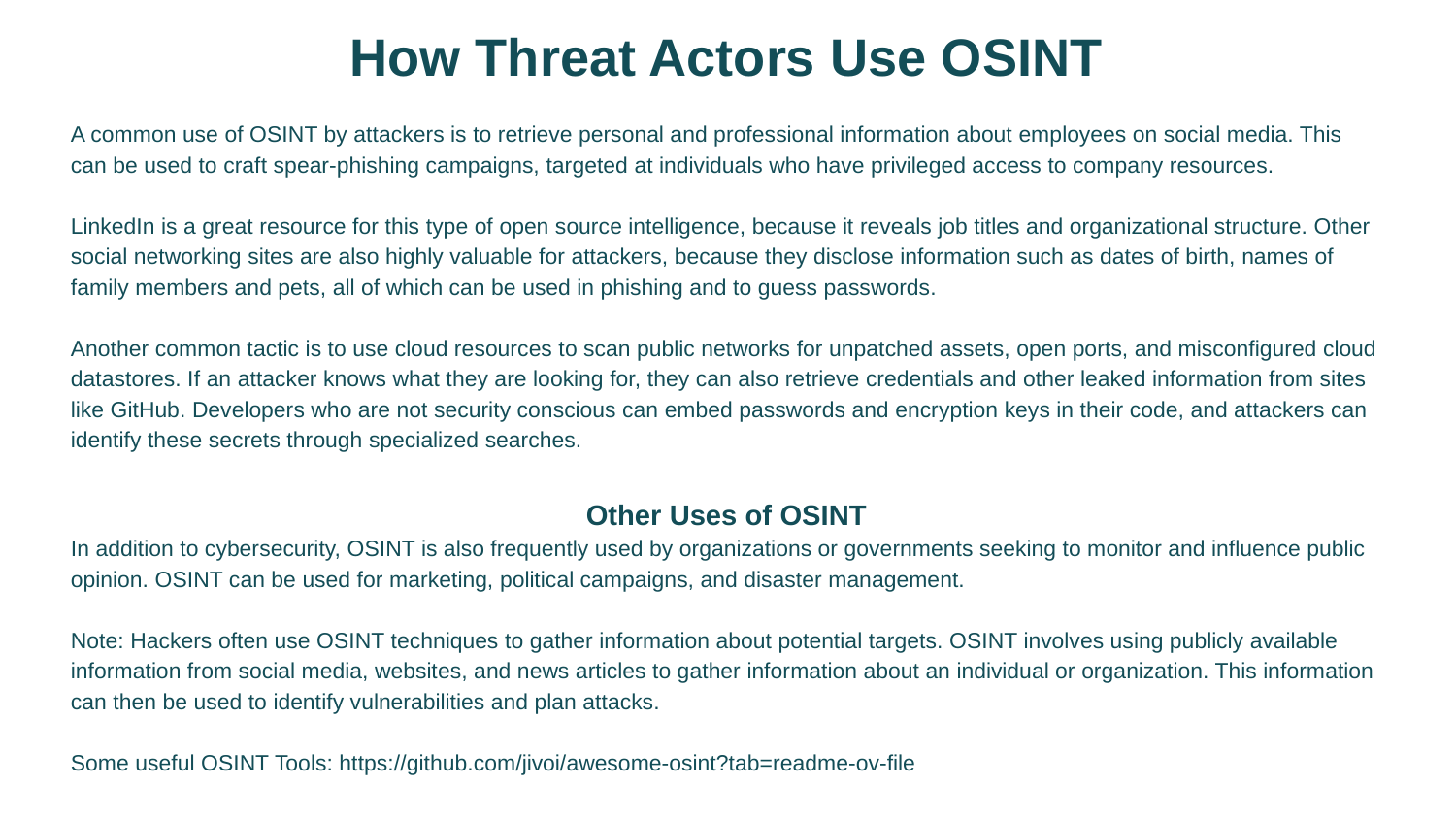

# How Threat Actors Use OSINT
A common use of OSINT by attackers is to retrieve personal and professional information about employees on social media. This can be used to craft spear-phishing campaigns, targeted at individuals who have privileged access to company resources.

LinkedIn is a great resource for this type of open source intelligence, because it reveals job titles and organizational structure. Other social networking sites are also highly valuable for attackers, because they disclose information such as dates of birth, names of family members and pets, all of which can be used in phishing and to guess passwords.

Another common tactic is to use cloud resources to scan public networks for unpatched assets, open ports, and misconfigured cloud datastores. If an attacker knows what they are looking for, they can also retrieve credentials and other leaked information from sites like GitHub. Developers who are not security conscious can embed passwords and encryption keys in their code, and attackers can identify these secrets through specialized searches.

Other Uses of OSINT
In addition to cybersecurity, OSINT is also frequently used by organizations or governments seeking to monitor and influence public opinion. OSINT can be used for marketing, political campaigns, and disaster management.

Note: Hackers often use OSINT techniques to gather information about potential targets. OSINT involves using publicly available information from social media, websites, and news articles to gather information about an individual or organization. This information can then be used to identify vulnerabilities and plan attacks.

Some useful OSINT Tools: https://github.com/jivoi/awesome-osint?tab=readme-ov-file